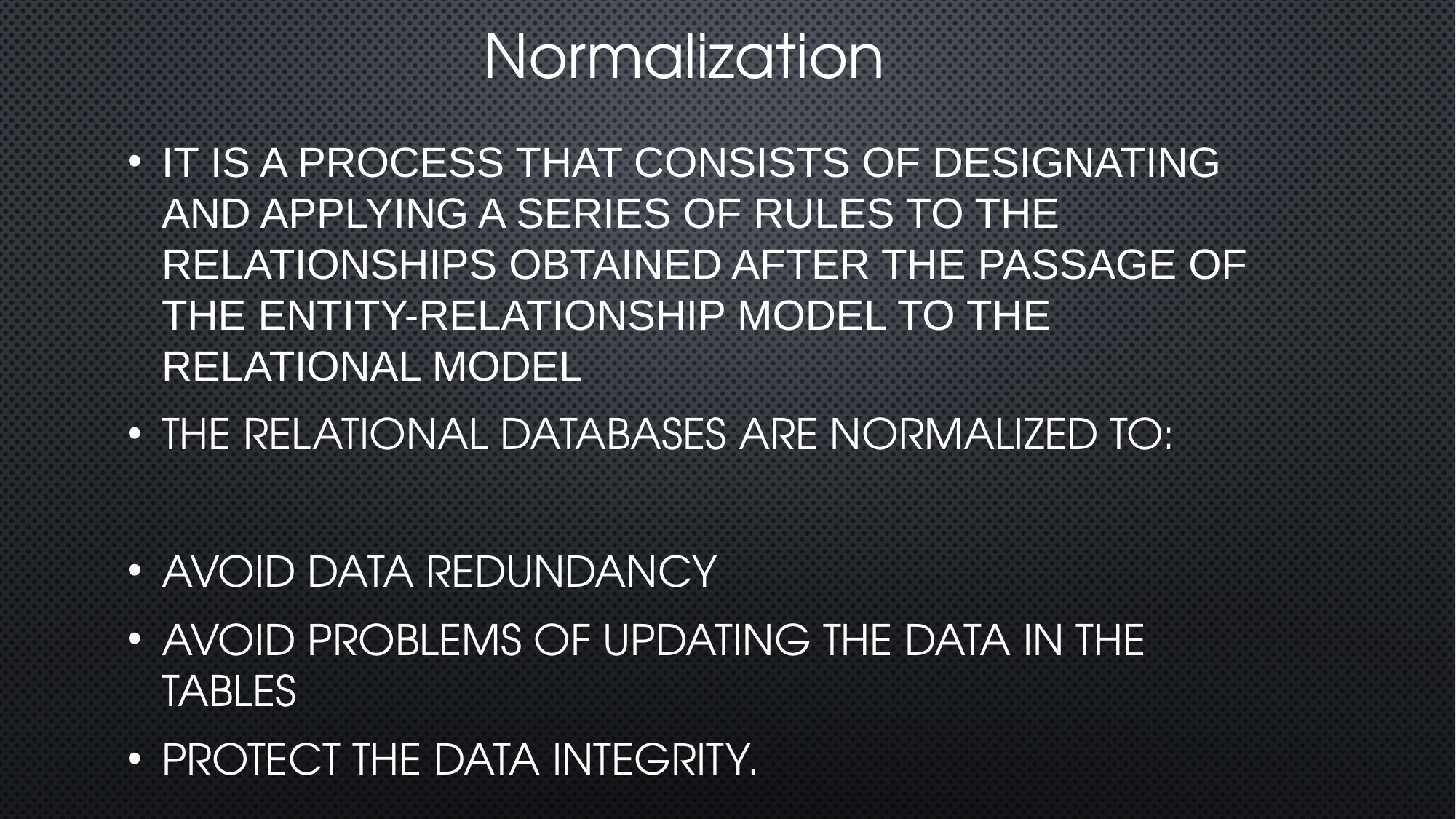

Normalization
it is a process that consists of designating and applying a series of rules to the relationships obtained after the passage of the entity-relationship model to the relational model
The relational databases are normalized to:

Avoid data redundancy
Avoid problems of updating the data in the tables
Protect the data integrity.